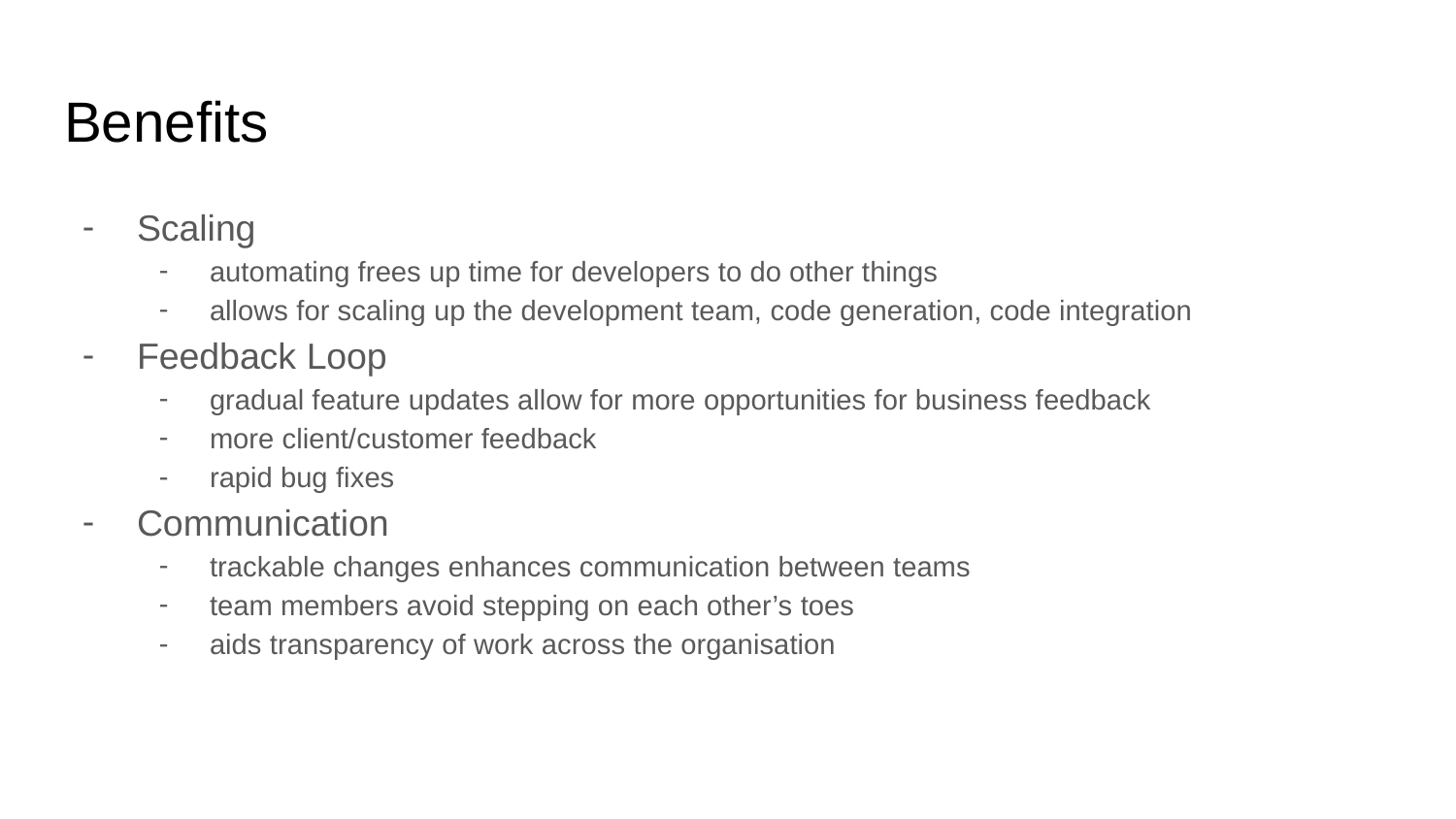

# Benefits
Scaling
automating frees up time for developers to do other things
allows for scaling up the development team, code generation, code integration
Feedback Loop
gradual feature updates allow for more opportunities for business feedback
more client/customer feedback
rapid bug fixes
Communication
trackable changes enhances communication between teams
team members avoid stepping on each other’s toes
aids transparency of work across the organisation